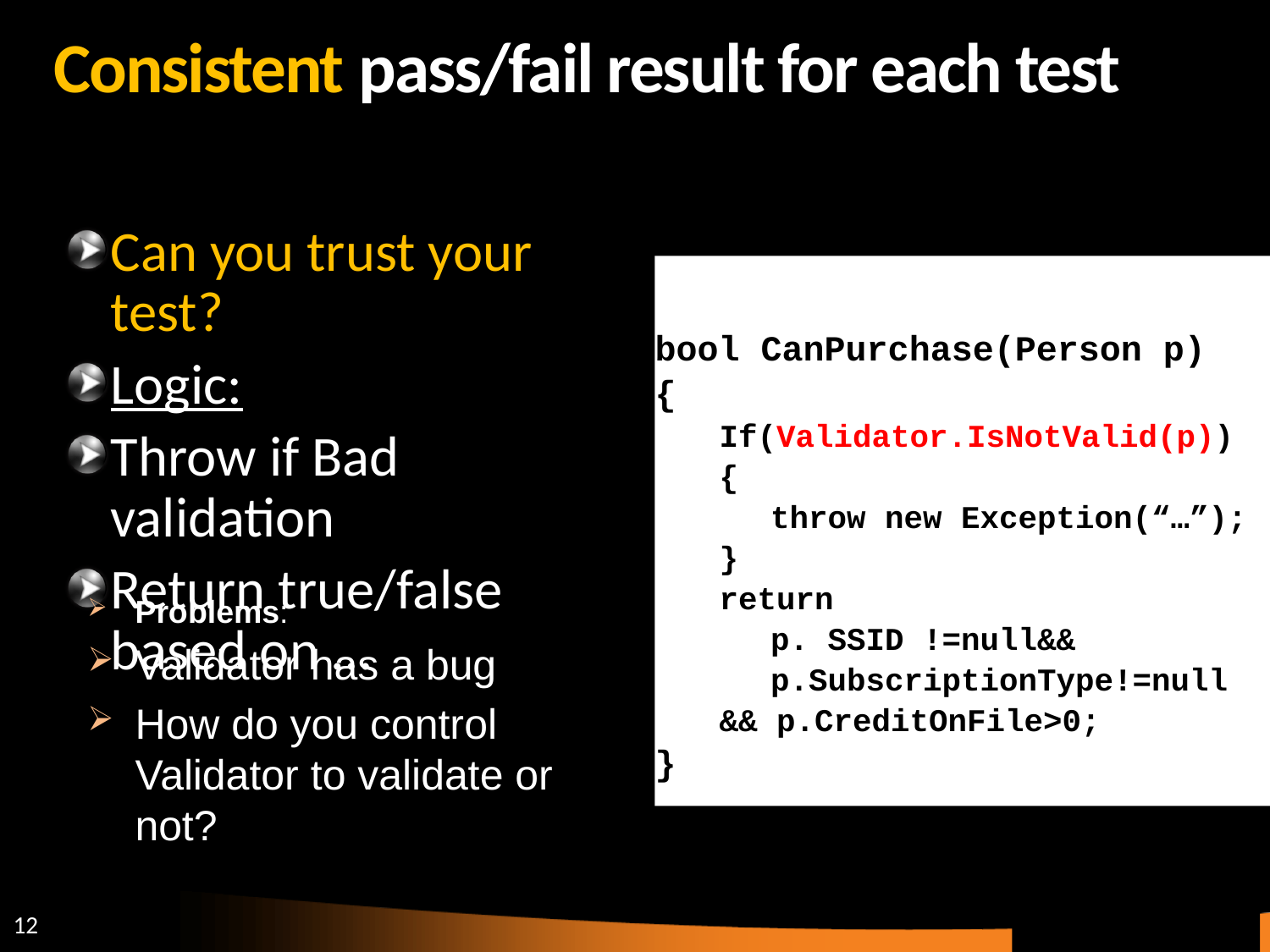

# Consistent pass/fail result for each test
Can you trust your test?
Logic:
Throw if Bad validation
Return true/false based on …

bool CanPurchase(Person p)
{
If(Validator.IsNotValid(p))
{
	throw new Exception(“…”);
}
return
	p. SSID !=null&&
	p.SubscriptionType!=null
&& p.CreditOnFile>0;
}
Problems:
Validator has a bug
How do you control Validator to validate or not?